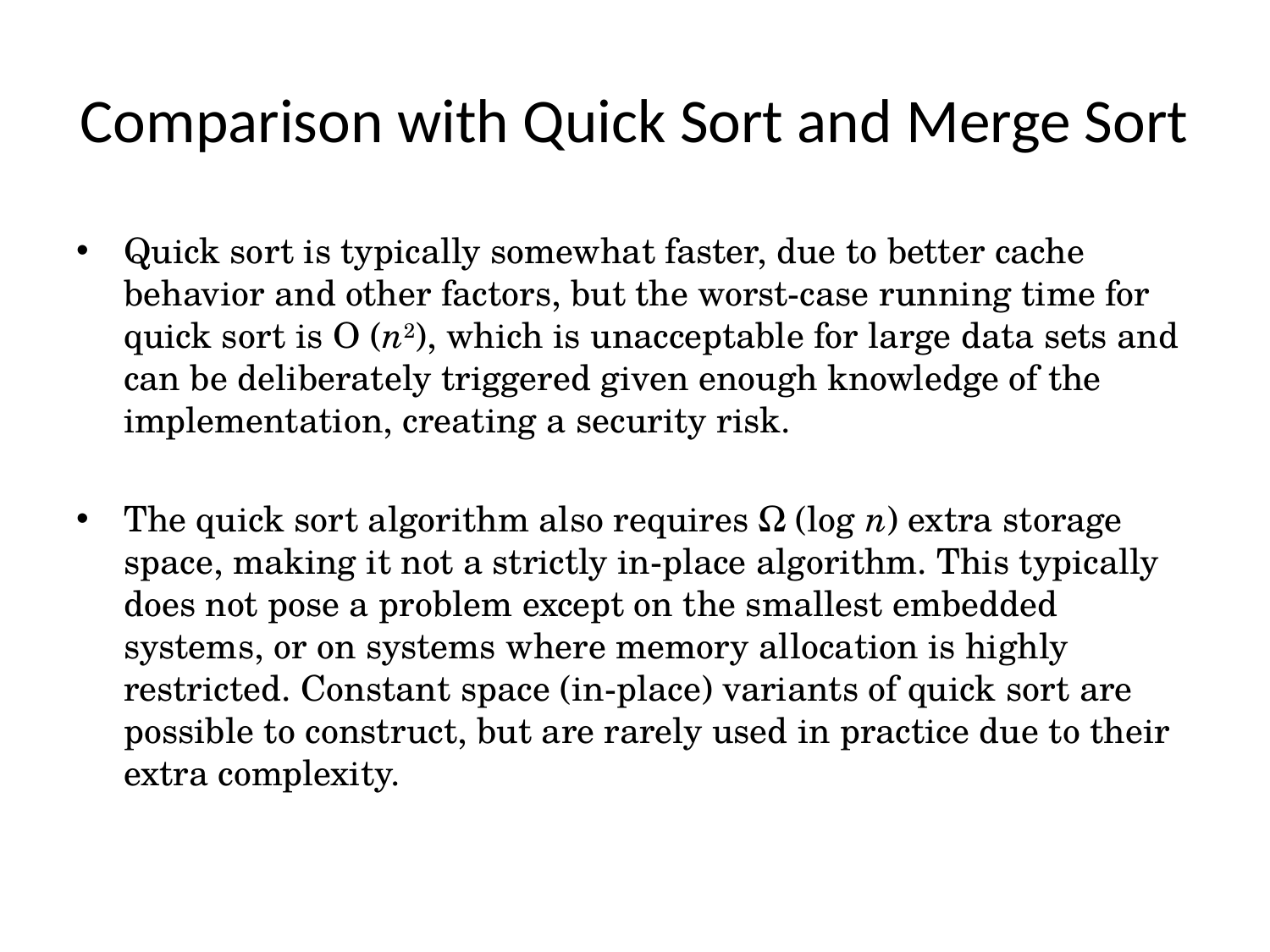

# Comparison with Quick Sort and Merge Sort
Quick sort is typically somewhat faster, due to better cache behavior and other factors, but the worst-case running time for quick sort is O (n2), which is unacceptable for large data sets and can be deliberately triggered given enough knowledge of the implementation, creating a security risk.

The quick sort algorithm also requires Ω (log n) extra storage space, making it not a strictly in-place algorithm. This typically does not pose a problem except on the smallest embedded systems, or on systems where memory allocation is highly restricted. Constant space (in-place) variants of quick sort are possible to construct, but are rarely used in practice due to their extra complexity.